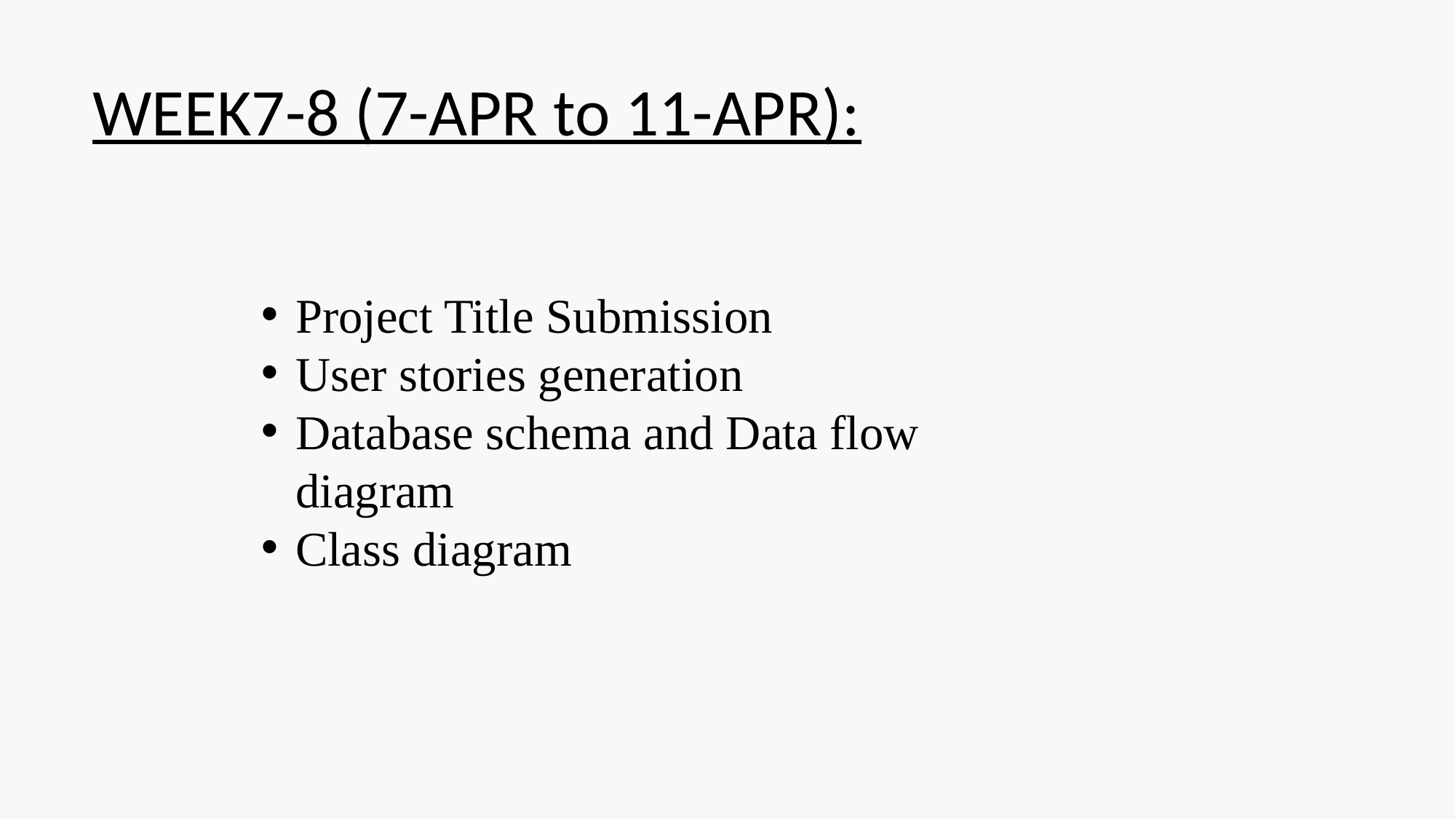

WEEK7-8 (7-APR to 11-APR):
Project Title Submission
User stories generation
Database schema and Data flow diagram
Class diagram